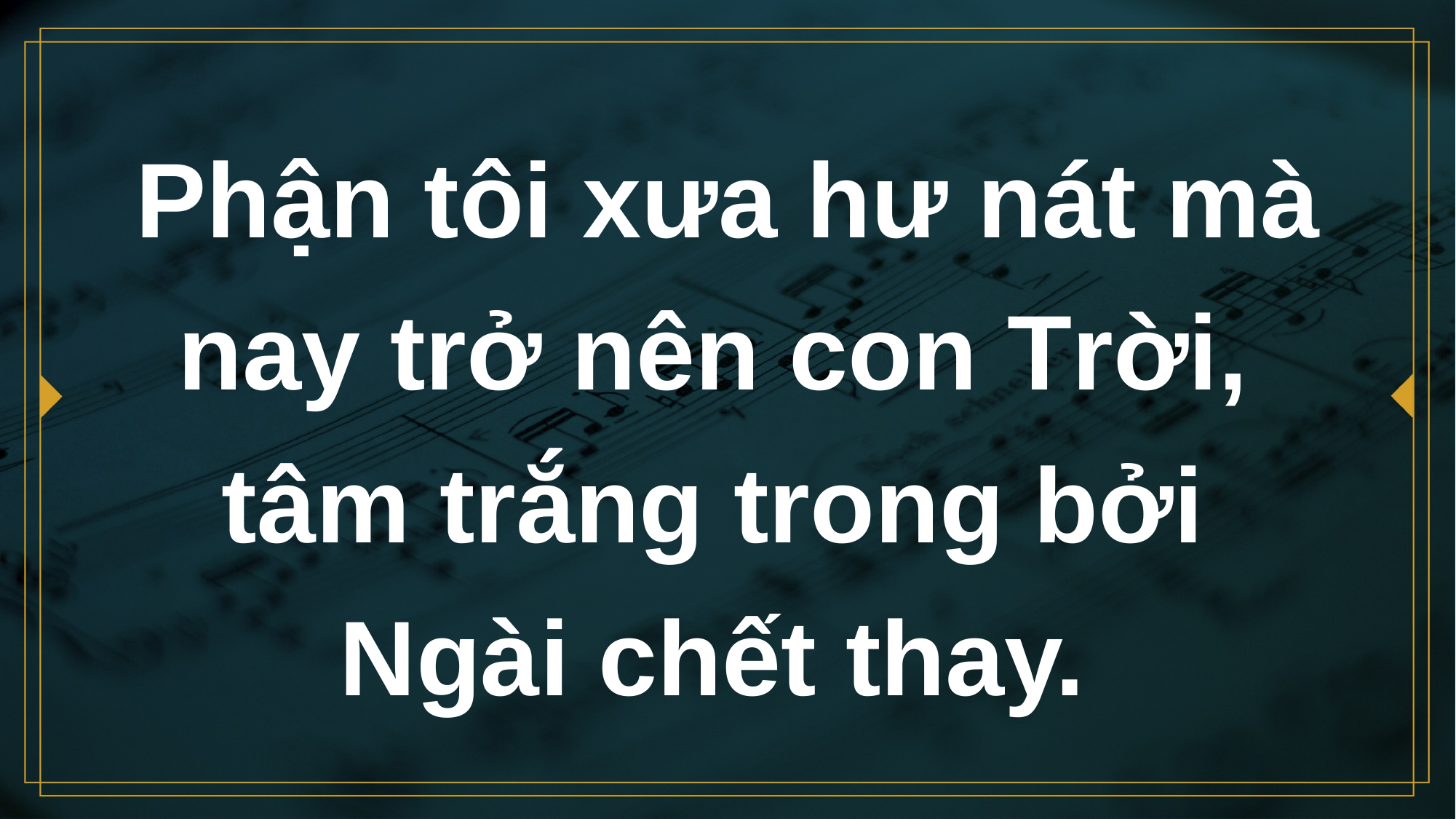

# Phận tôi xưa hư nát mà nay trở nên con Trời,
tâm trắng trong bởi
Ngài chết thay.